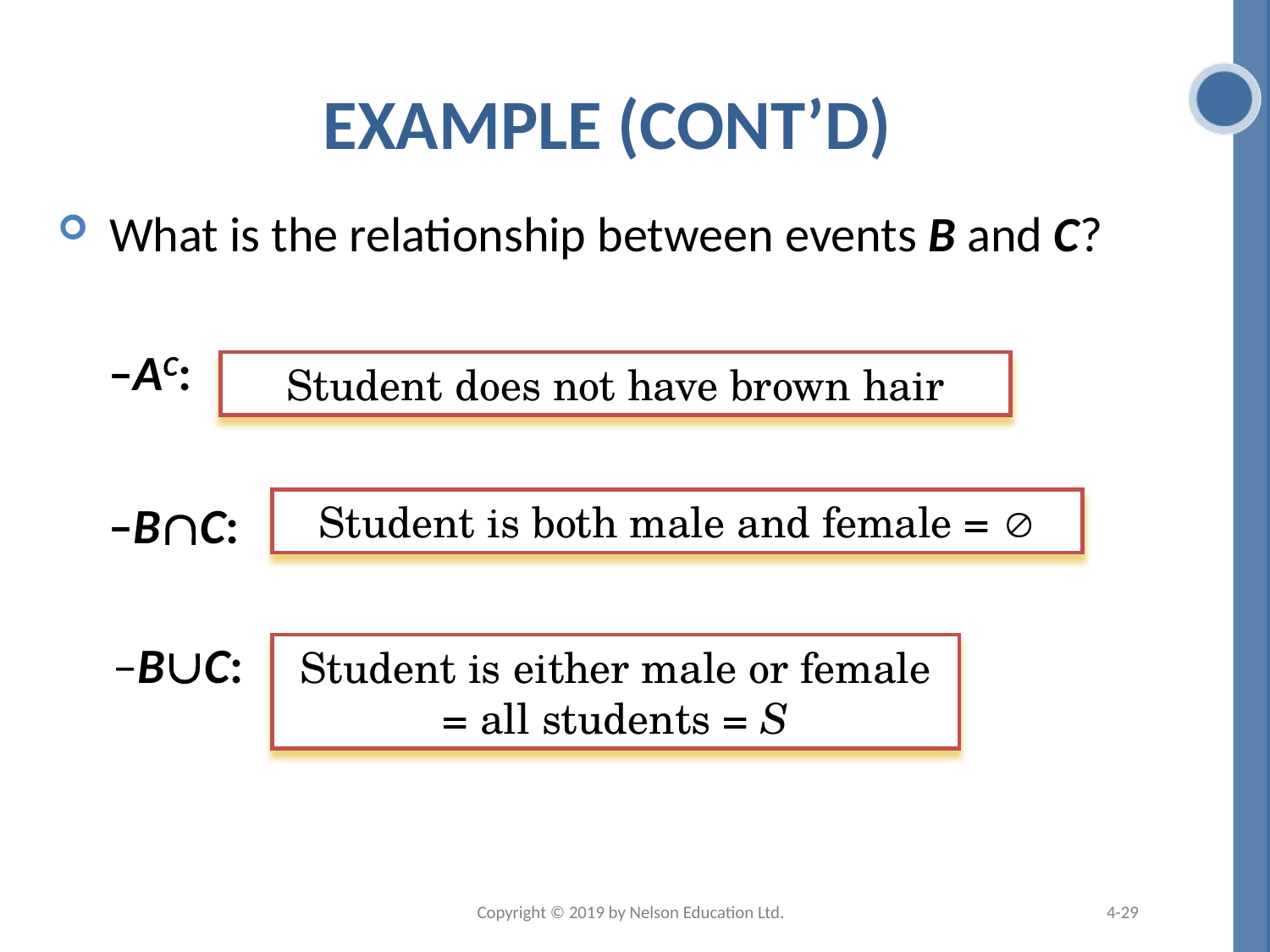

# Example (cont’d)
 What is the relationship between events B and C?

–AC:

–B∩C:

    –B∪C:

Student does not have brown hair
Student is both male and female = ∅
Student is either male or female = all students = S
Copyright © 2019 by Nelson Education Ltd.
4-29